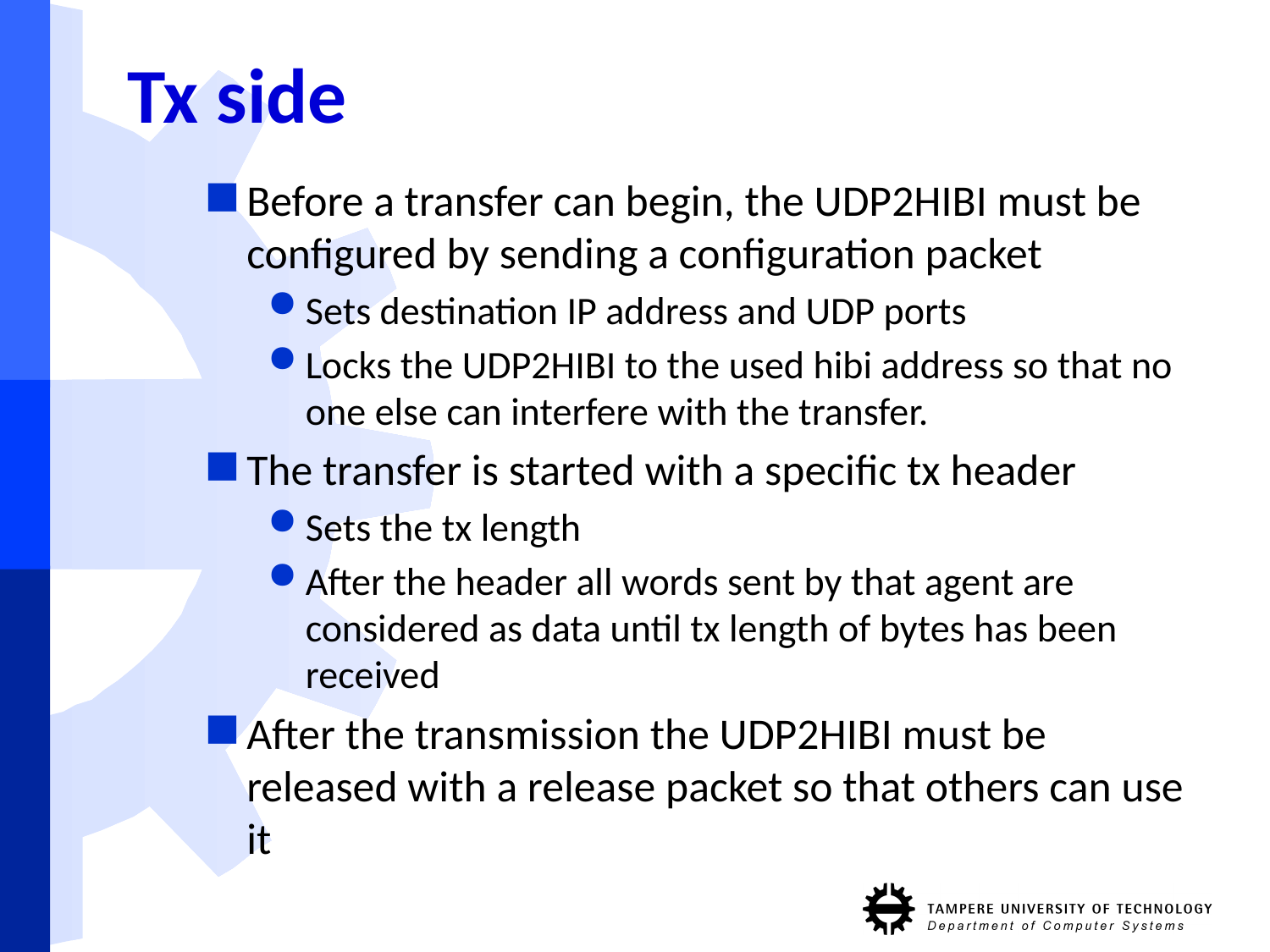

# Tx side
Before a transfer can begin, the UDP2HIBI must be configured by sending a configuration packet
Sets destination IP address and UDP ports
Locks the UDP2HIBI to the used hibi address so that no one else can interfere with the transfer.
The transfer is started with a specific tx header
Sets the tx length
After the header all words sent by that agent are considered as data until tx length of bytes has been received
After the transmission the UDP2HIBI must be released with a release packet so that others can use it